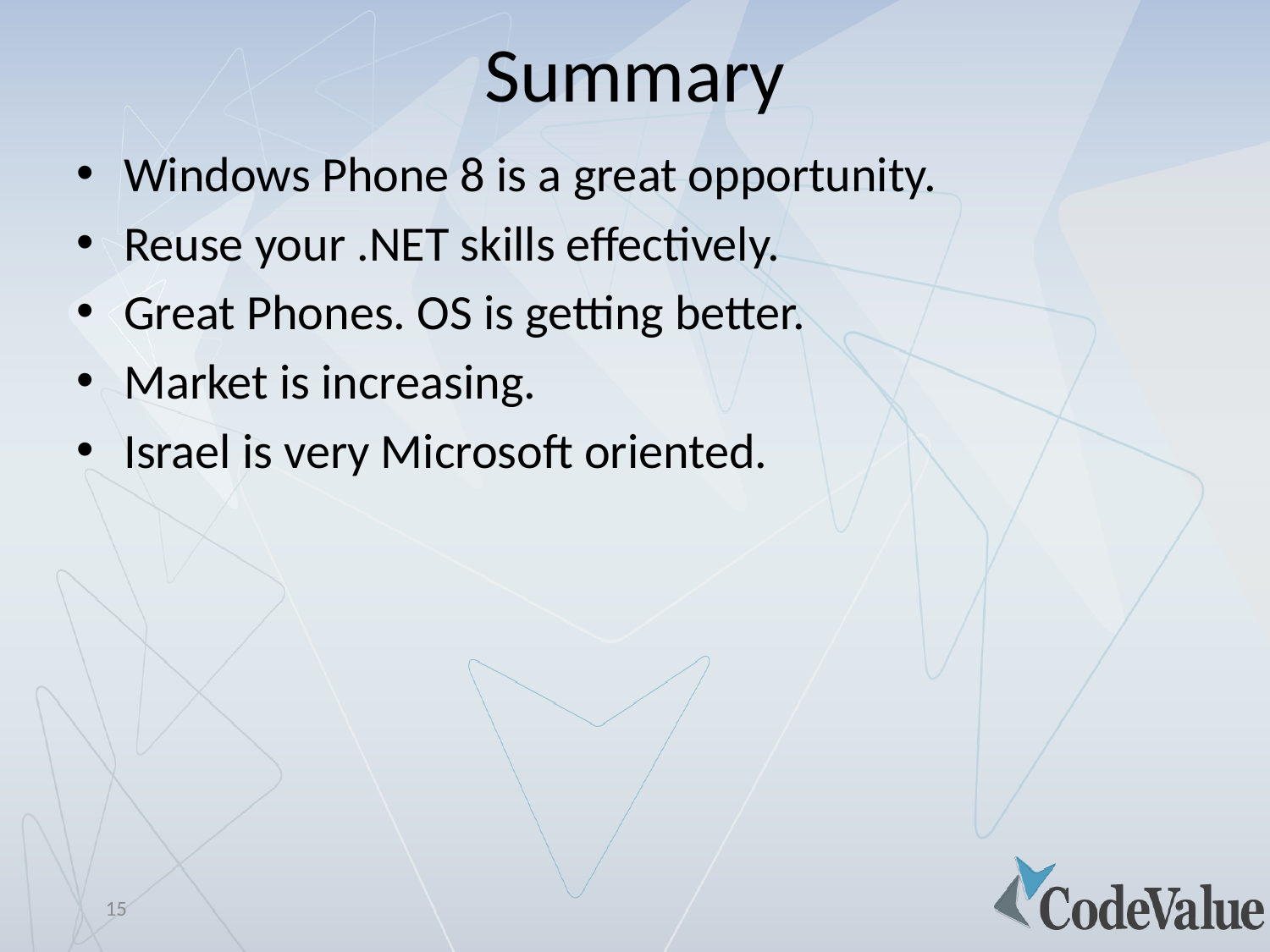

# Summary
Windows Phone 8 is a great opportunity.
Reuse your .NET skills effectively.
Great Phones. OS is getting better.
Market is increasing.
Israel is very Microsoft oriented.

15